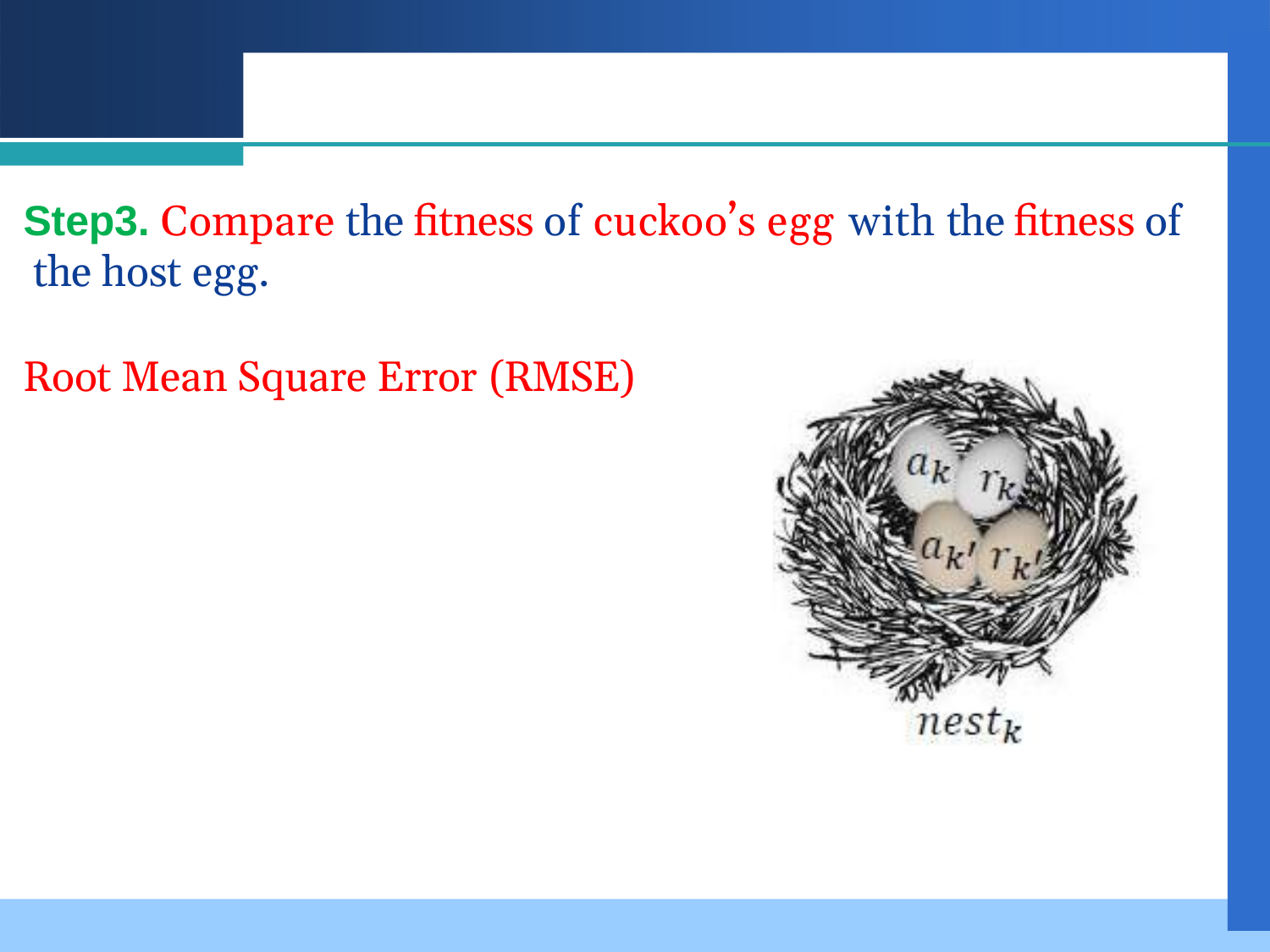

Step3. Compare the fitness of cuckoo’s egg	with the fitness of  the host egg.

Root Mean Square Error (RMSE)